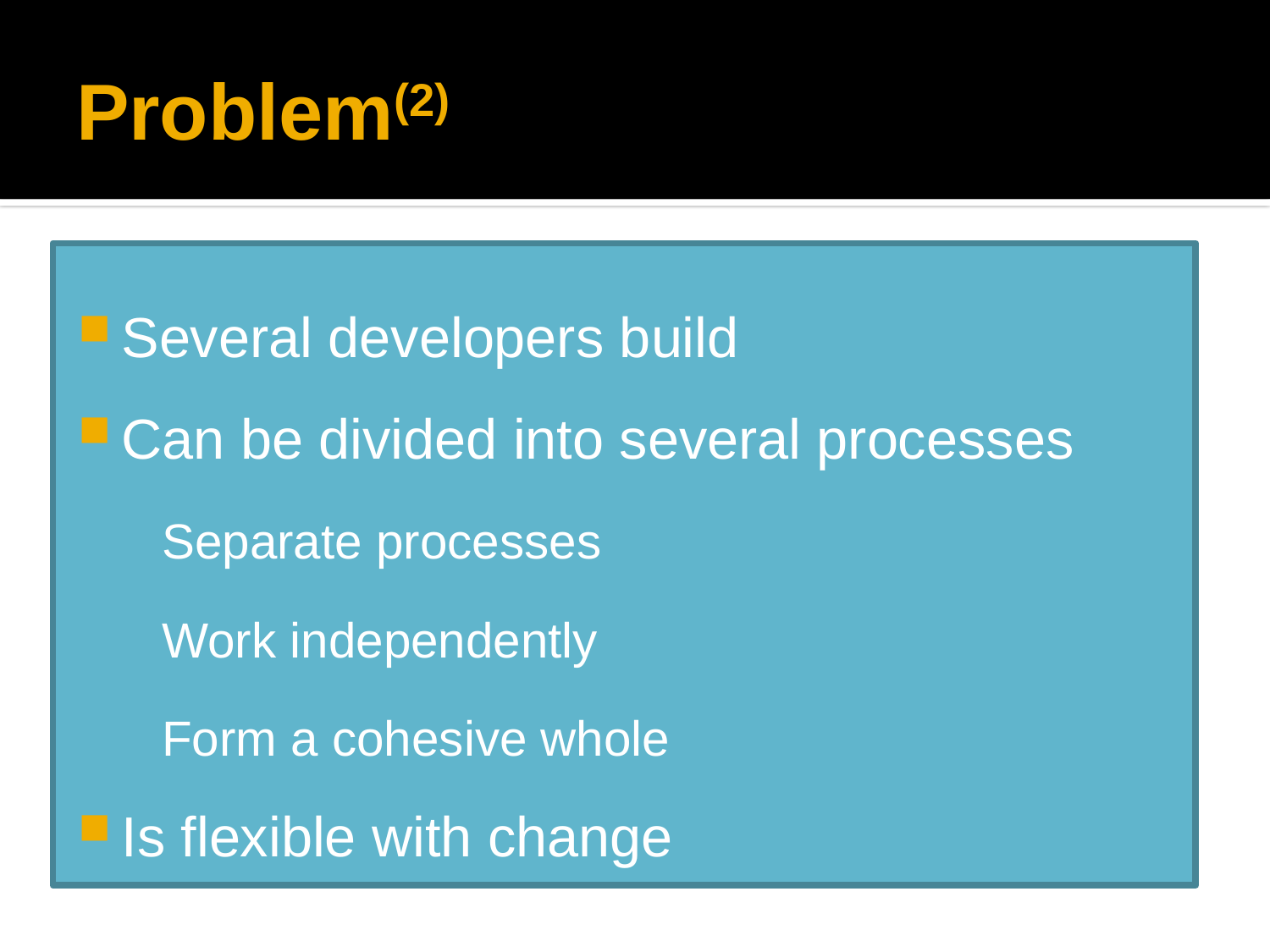

# Problem(2)
Several developers build
Can be divided into several processes
Separate processes
Work independently
Form a cohesive whole
Is flexible with change